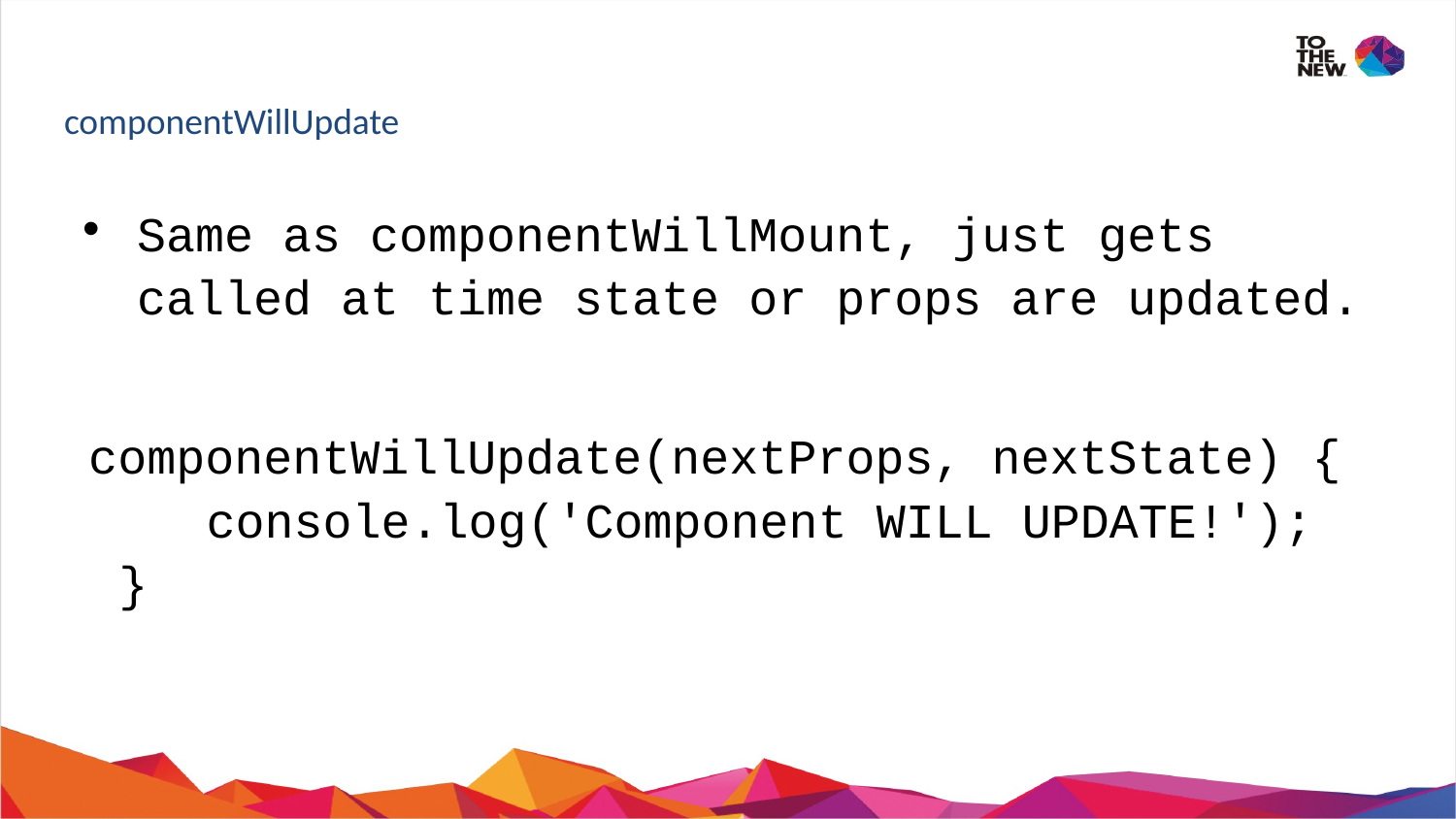

# componentWillUpdate
Same as componentWillMount, just gets called at time state or props are updated.

componentWillUpdate(nextProps, nextState) {
   console.log('Component WILL UPDATE!');
}